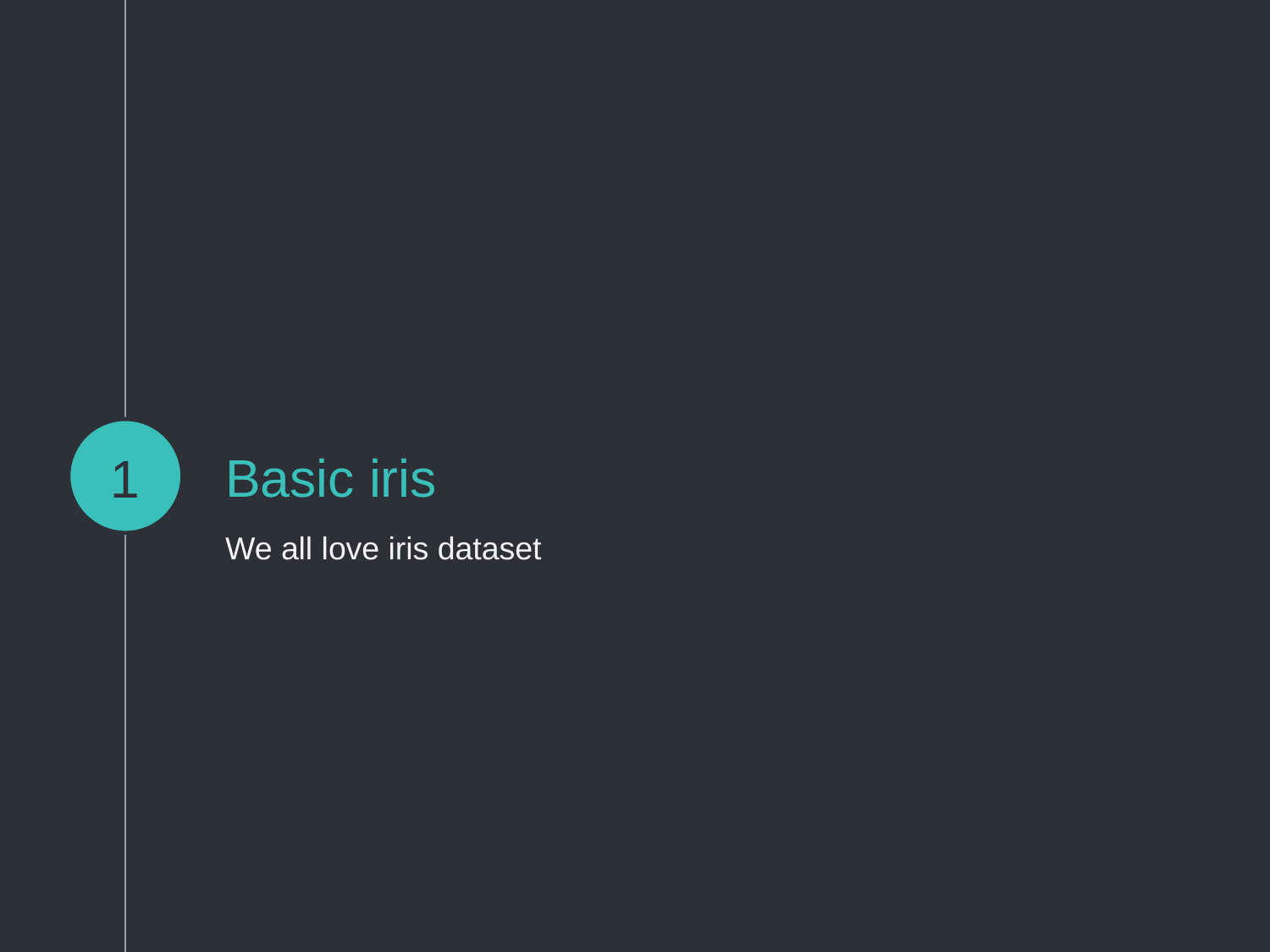

1
# Basic iris
We all love iris dataset